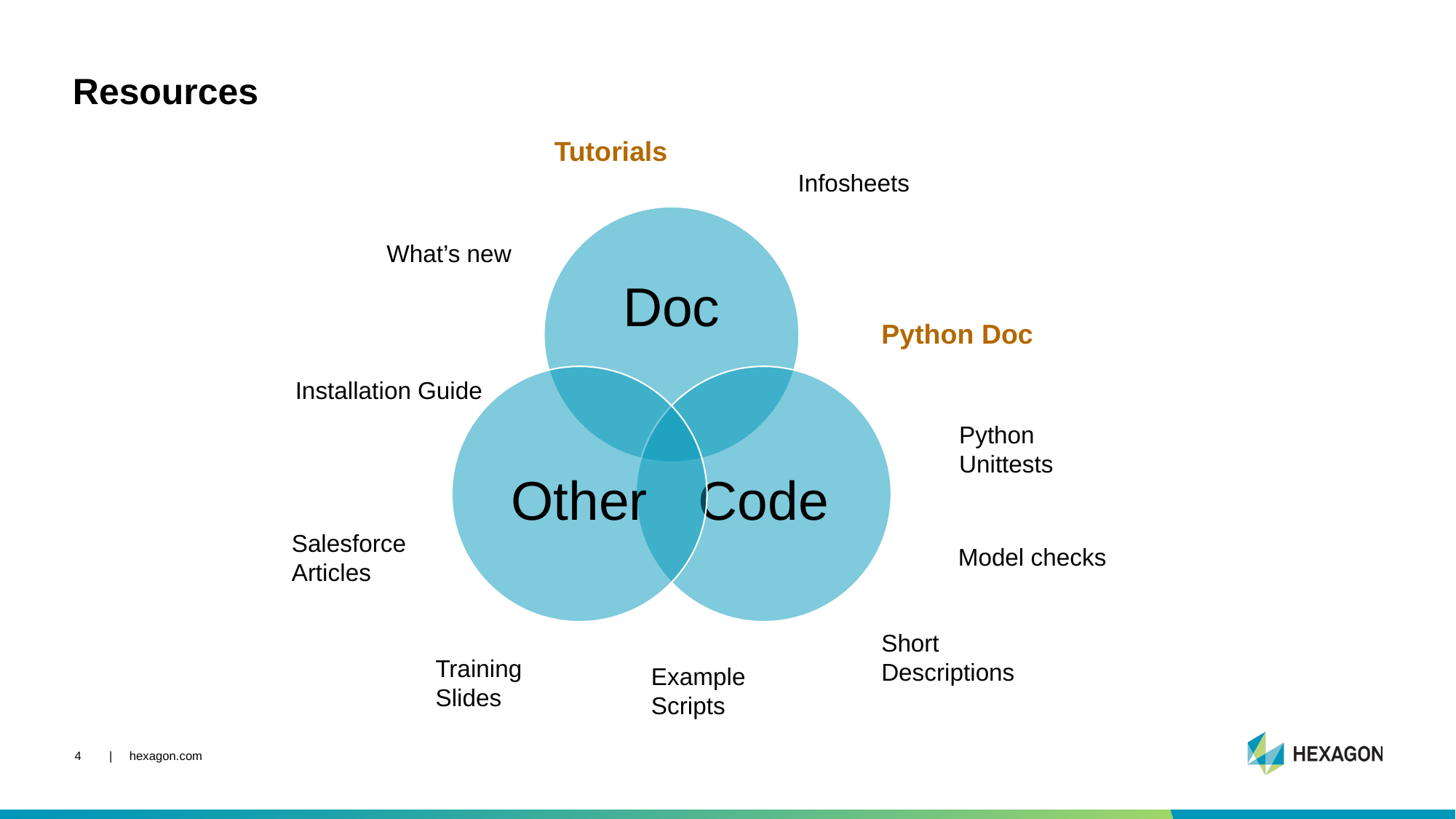

# Resources
Tutorials
Infosheets
Doc
Code
Other
What’s new
Python Doc
Installation Guide
Python
Unittests
Salesforce
Articles
Model checks
Short
Descriptions
Training Slides
Example
Scripts